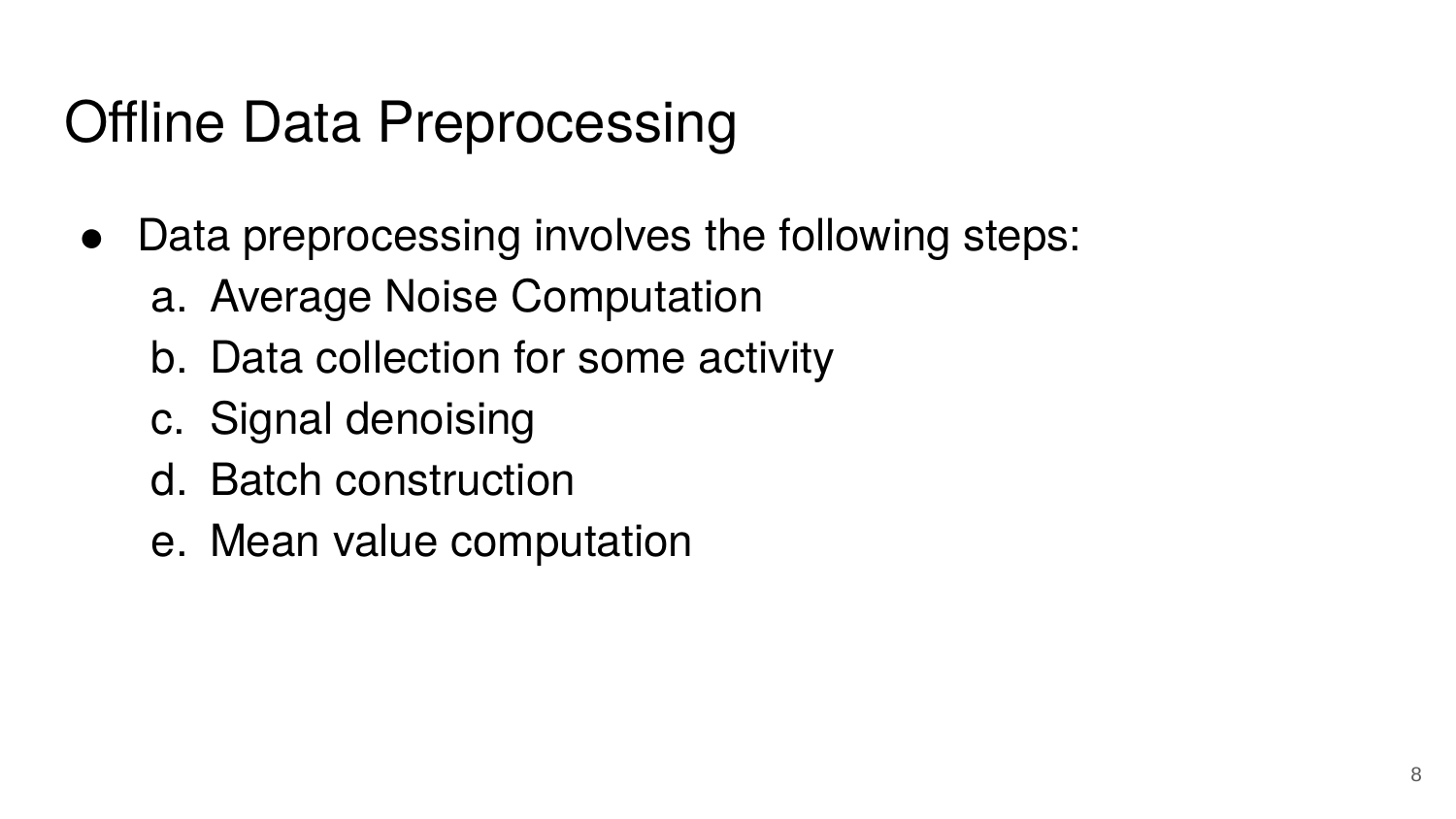

# Offline Data Preprocessing
Data preprocessing involves the following steps:
Average Noise Computation
Data collection for some activity
Signal denoising
Batch construction
Mean value computation

8